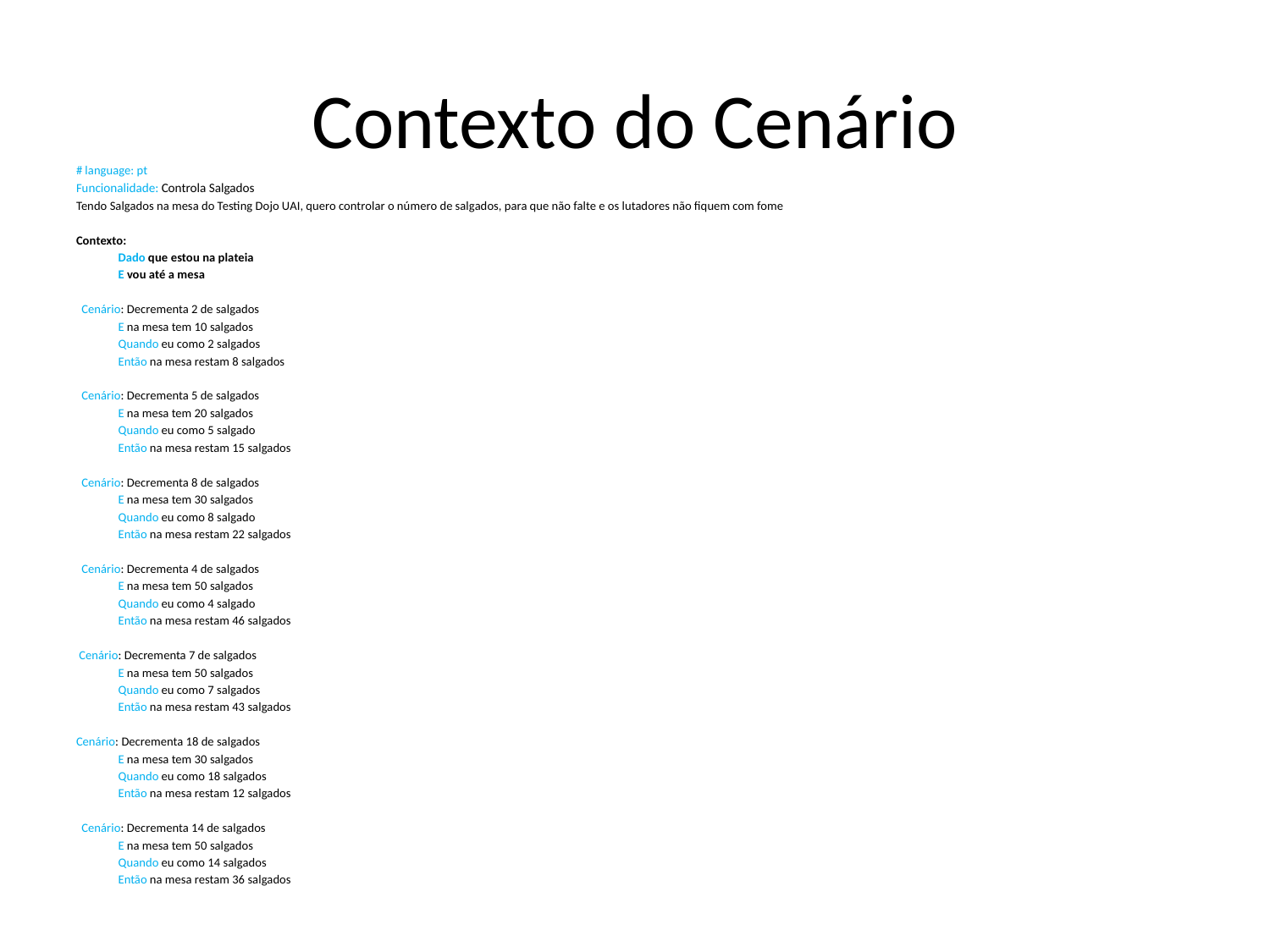

# Contexto do Cenário
# language: pt
Funcionalidade: Controla Salgados
Tendo Salgados na mesa do Testing Dojo UAI, quero controlar o número de salgados, para que não falte e os lutadores não fiquem com fome

Contexto:
	Dado que estou na plateia
	E vou até a mesa

  Cenário: Decrementa 2 de salgados
    	E na mesa tem 10 salgados
    	Quando eu como 2 salgados
    	Então na mesa restam 8 salgados

  Cenário: Decrementa 5 de salgados
    	E na mesa tem 20 salgados
    	Quando eu como 5 salgado
    	Então na mesa restam 15 salgados

  Cenário: Decrementa 8 de salgados
    	E na mesa tem 30 salgados
    	Quando eu como 8 salgado
    	Então na mesa restam 22 salgados

  Cenário: Decrementa 4 de salgados
    	E na mesa tem 50 salgados
    	Quando eu como 4 salgado
    	Então na mesa restam 46 salgados

 Cenário: Decrementa 7 de salgados
	E na mesa tem 50 salgados
    	Quando eu como 7 salgados
    	Então na mesa restam 43 salgados

Cenário: Decrementa 18 de salgados
	E na mesa tem 30 salgados
    	Quando eu como 18 salgados
    	Então na mesa restam 12 salgados

  Cenário: Decrementa 14 de salgados
    	E na mesa tem 50 salgados
    	Quando eu como 14 salgados
    	Então na mesa restam 36 salgados